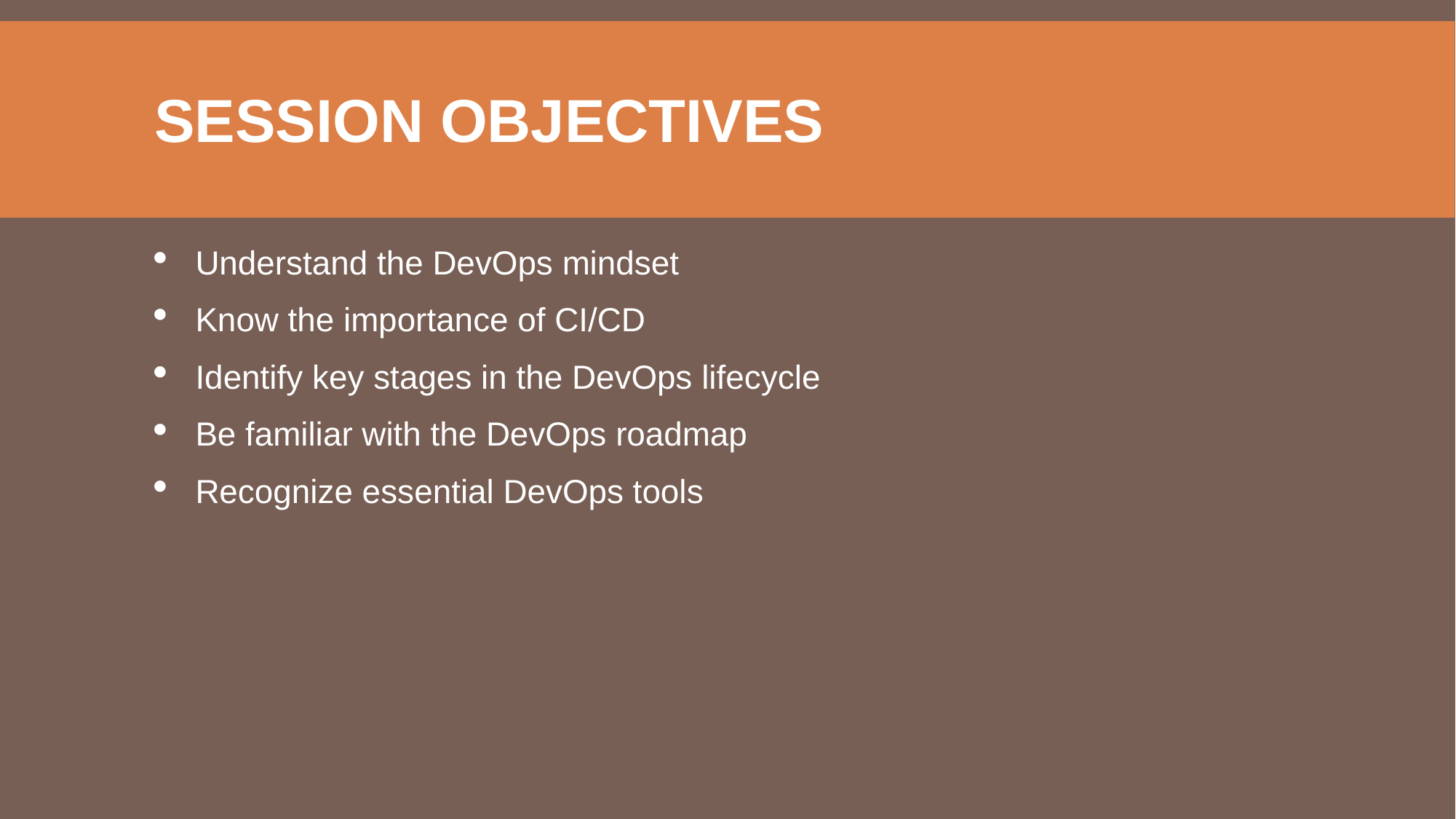

# Session Objectives
Understand the DevOps mindset
Know the importance of CI/CD
Identify key stages in the DevOps lifecycle
Be familiar with the DevOps roadmap
Recognize essential DevOps tools